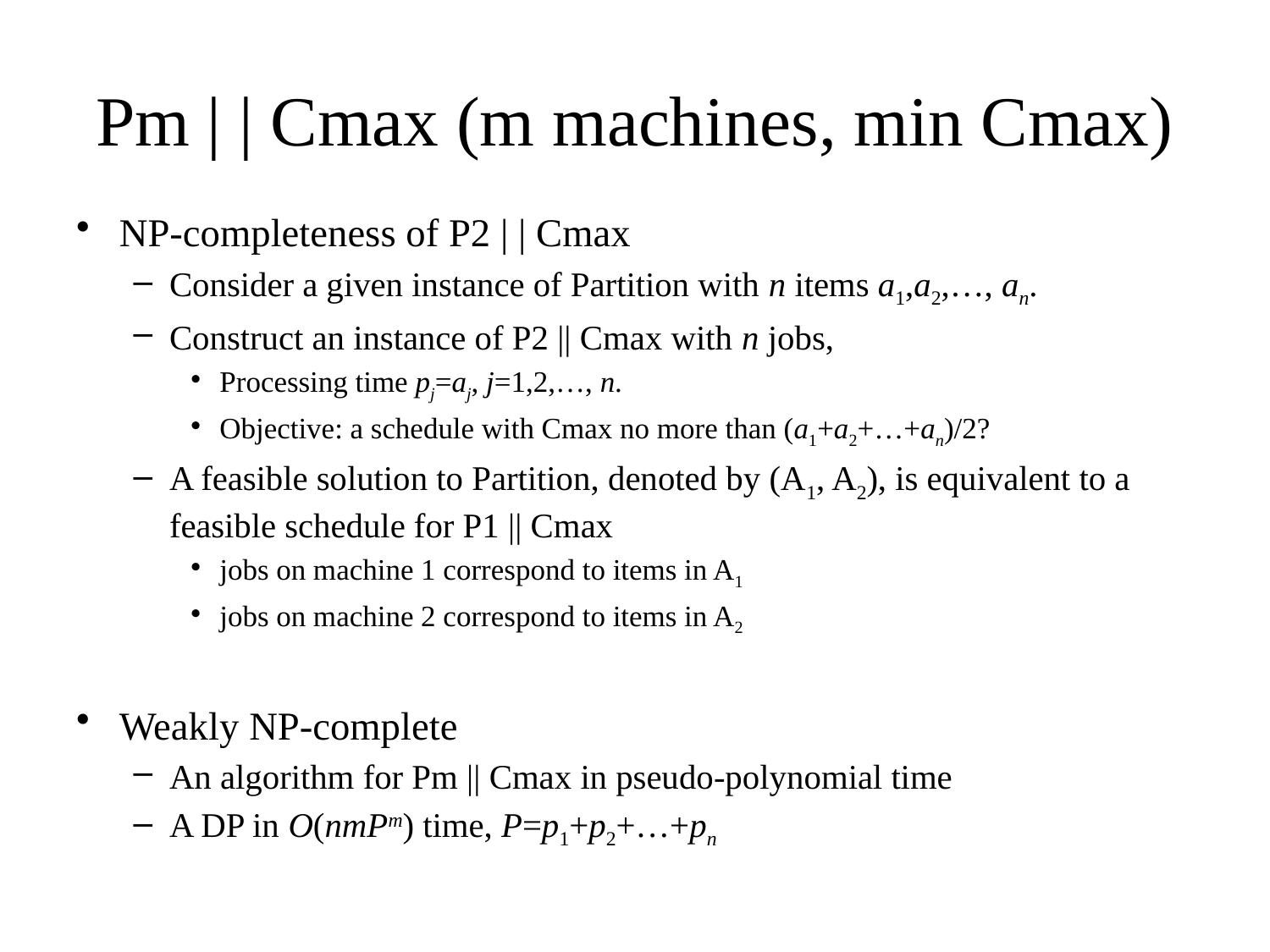

# Pm | | Cmax (m machines, min Cmax)
NP-completeness of P2 | | Cmax
Consider a given instance of Partition with n items a1,a2,…, an.
Construct an instance of P2 || Cmax with n jobs,
Processing time pj=aj, j=1,2,…, n.
Objective: a schedule with Cmax no more than (a1+a2+…+an)/2?
A feasible solution to Partition, denoted by (A1, A2), is equivalent to a feasible schedule for P1 || Cmax
jobs on machine 1 correspond to items in A1
jobs on machine 2 correspond to items in A2

Weakly NP-complete
An algorithm for Pm || Cmax in pseudo-polynomial time
A DP in O(nmPm) time, P=p1+p2+…+pn